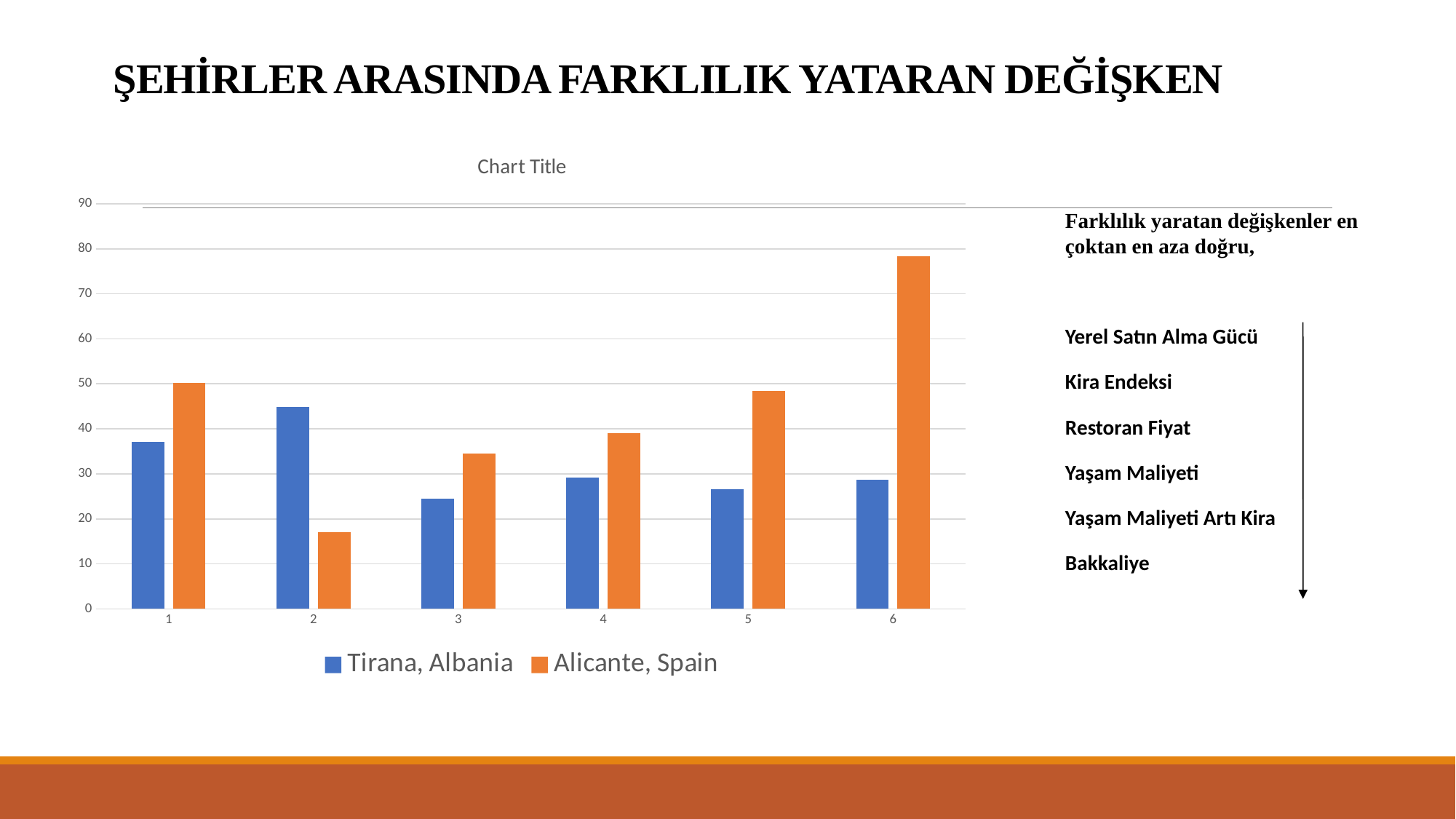

# ŞEHİRLER ARASINDA FARKLILIK YATARAN DEĞİŞKEN

### Chart:

| Category | Tirana, Albania | Alicante, Spain |
|---|---|---|
Farklılık yaratan değişkenler en çoktan en aza doğru,

Yerel Satın Alma Gücü
Kira Endeksi
Restoran Fiyat
Yaşam Maliyeti
Yaşam Maliyeti Artı Kira
Bakkaliye